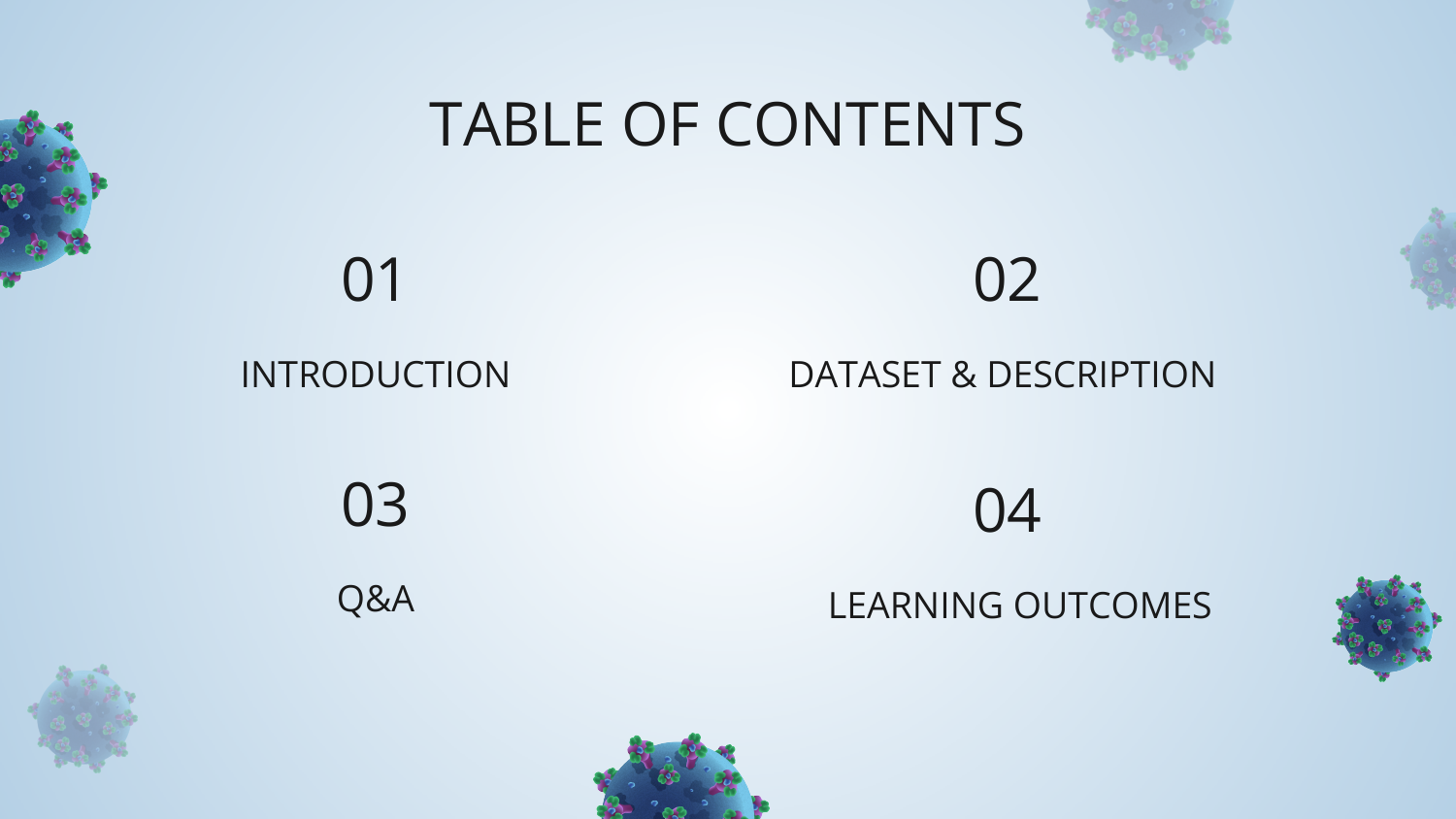

# TABLE OF CONTENTS
02
01
INTRODUCTION
DATASET & DESCRIPTION
03
04
Q&A
LEARNING OUTCOMES